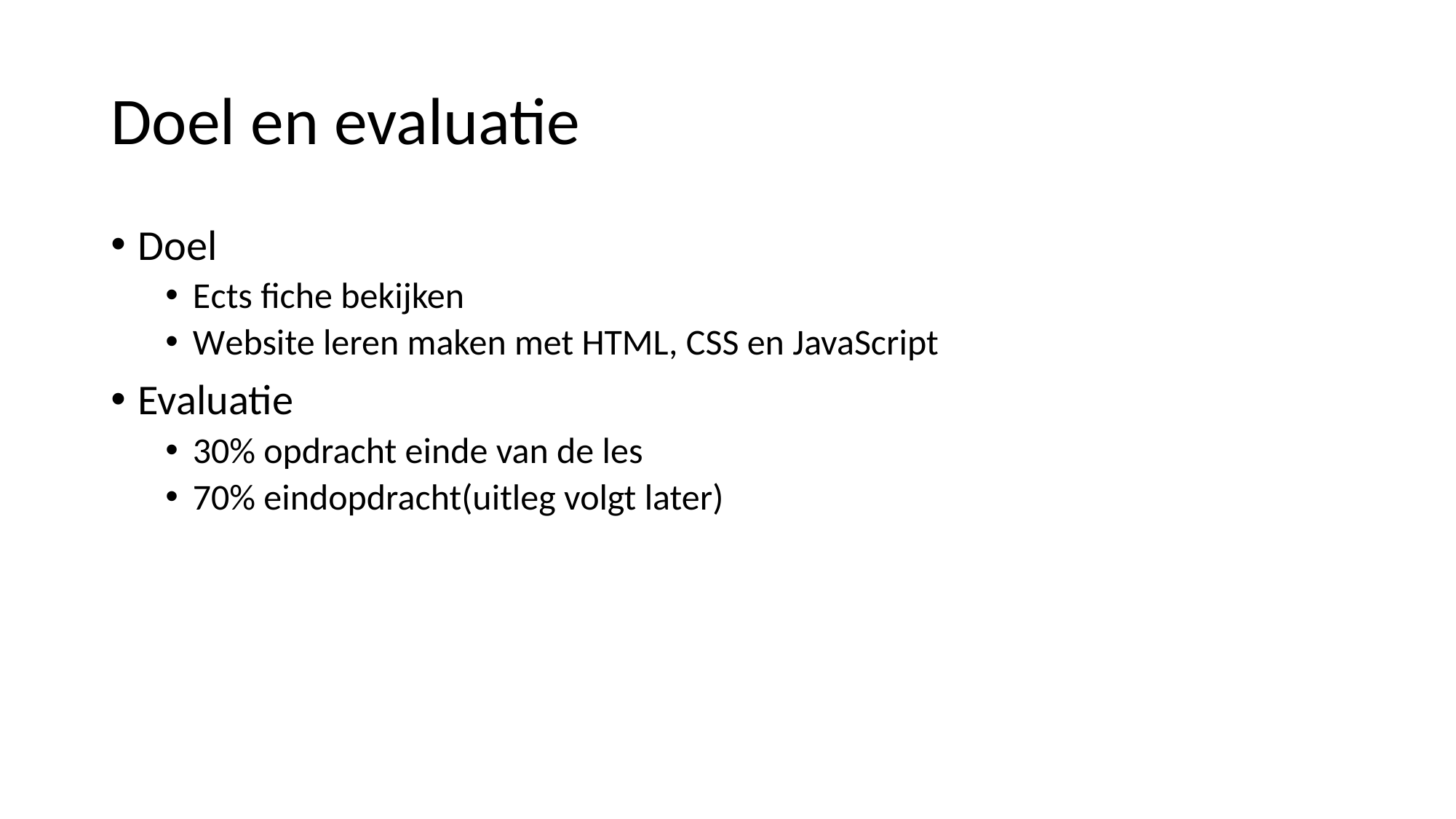

# Doel en evaluatie
Doel
Ects fiche bekijken
Website leren maken met HTML, CSS en JavaScript
Evaluatie
30% opdracht einde van de les
70% eindopdracht(uitleg volgt later)